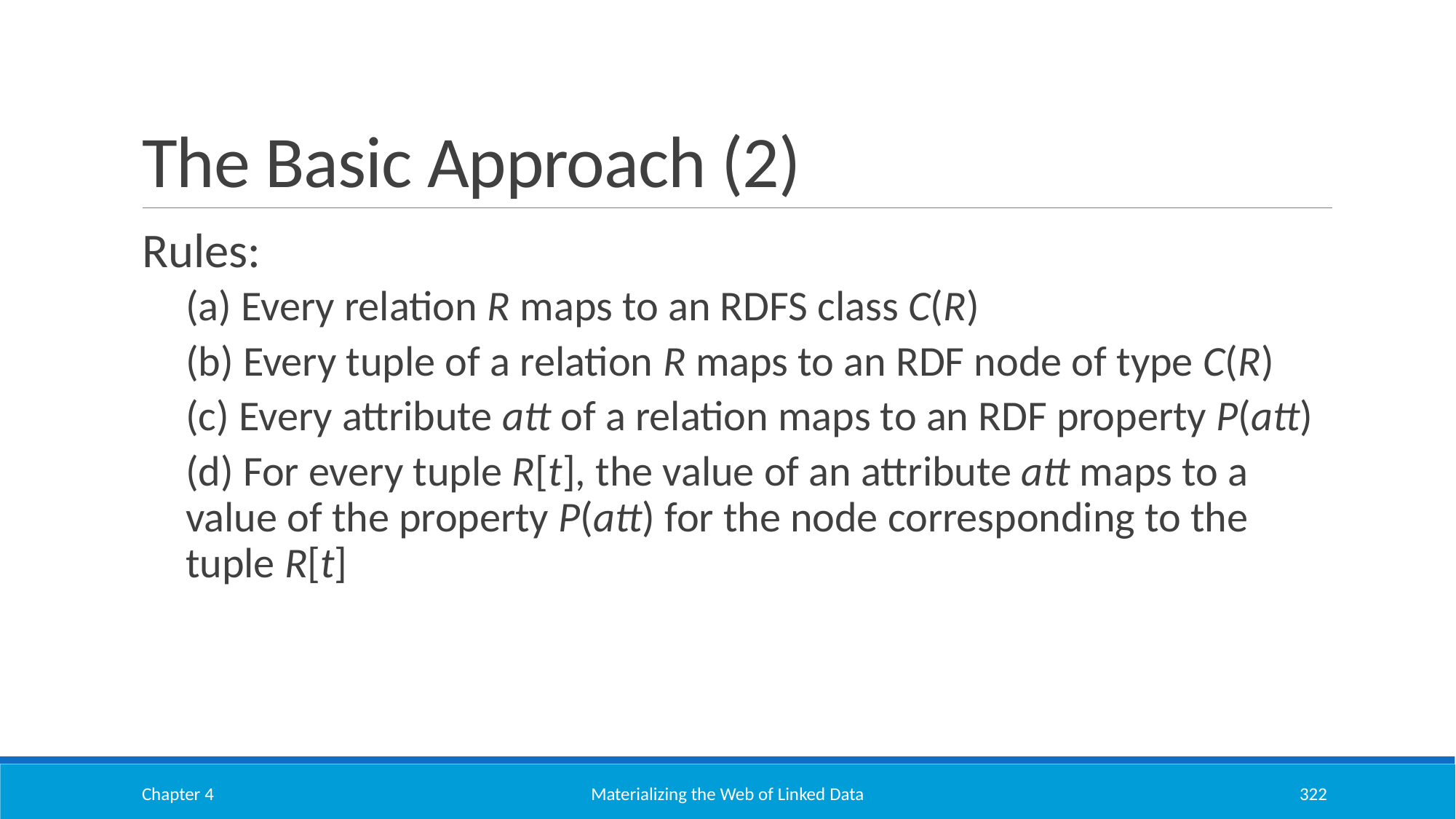

# The Basic Approach (2)
Rules:
(a) Every relation R maps to an RDFS class C(R)
(b) Every tuple of a relation R maps to an RDF node of type C(R)
(c) Every attribute att of a relation maps to an RDF property P(att)
(d) For every tuple R[t], the value of an attribute att maps to a value of the property P(att) for the node corresponding to the tuple R[t]
Chapter 4
Materializing the Web of Linked Data
322